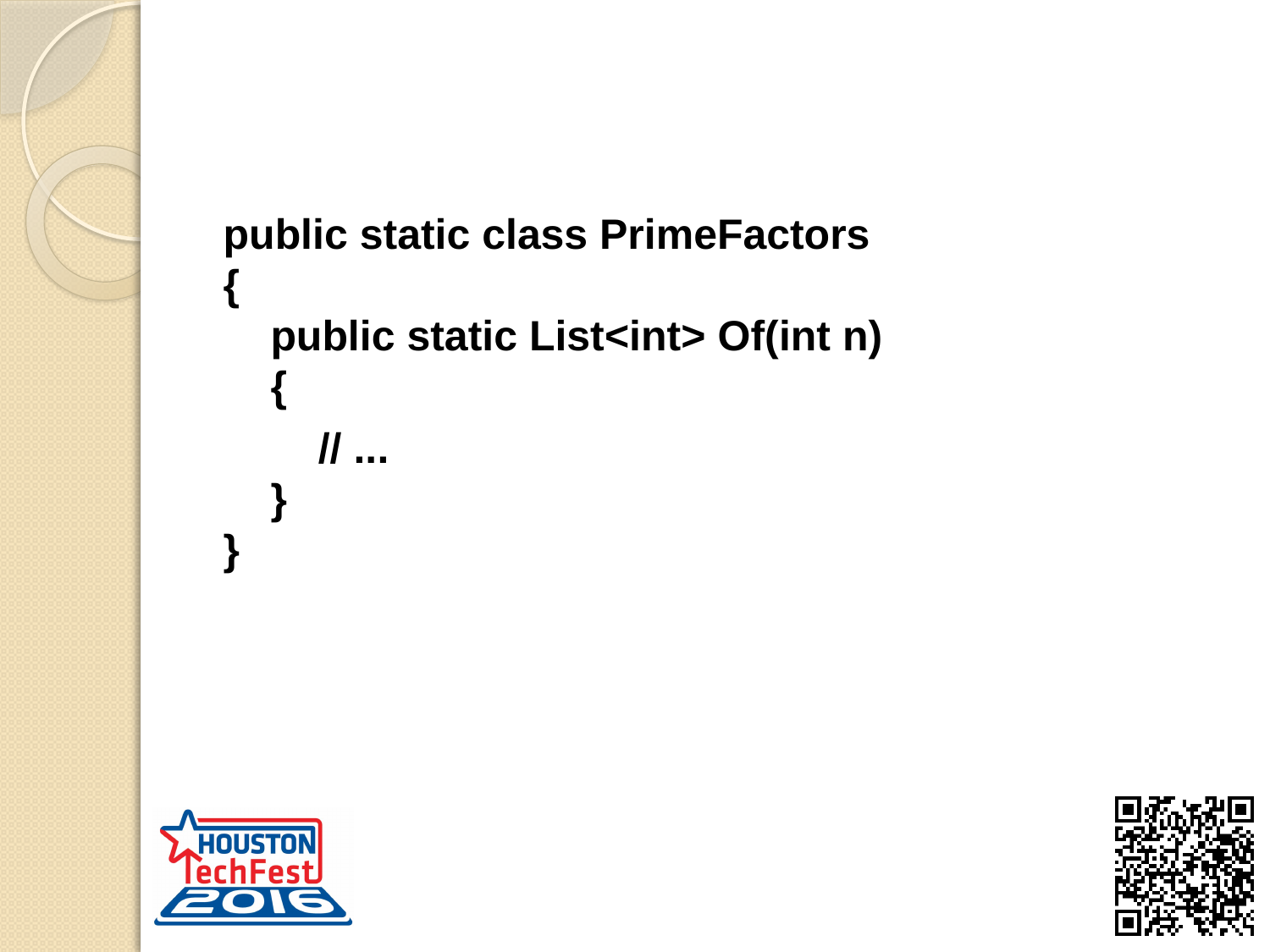

public static class PrimeFactors
{
    public static List<int> Of(int n)
    {
        // ...
    }
}